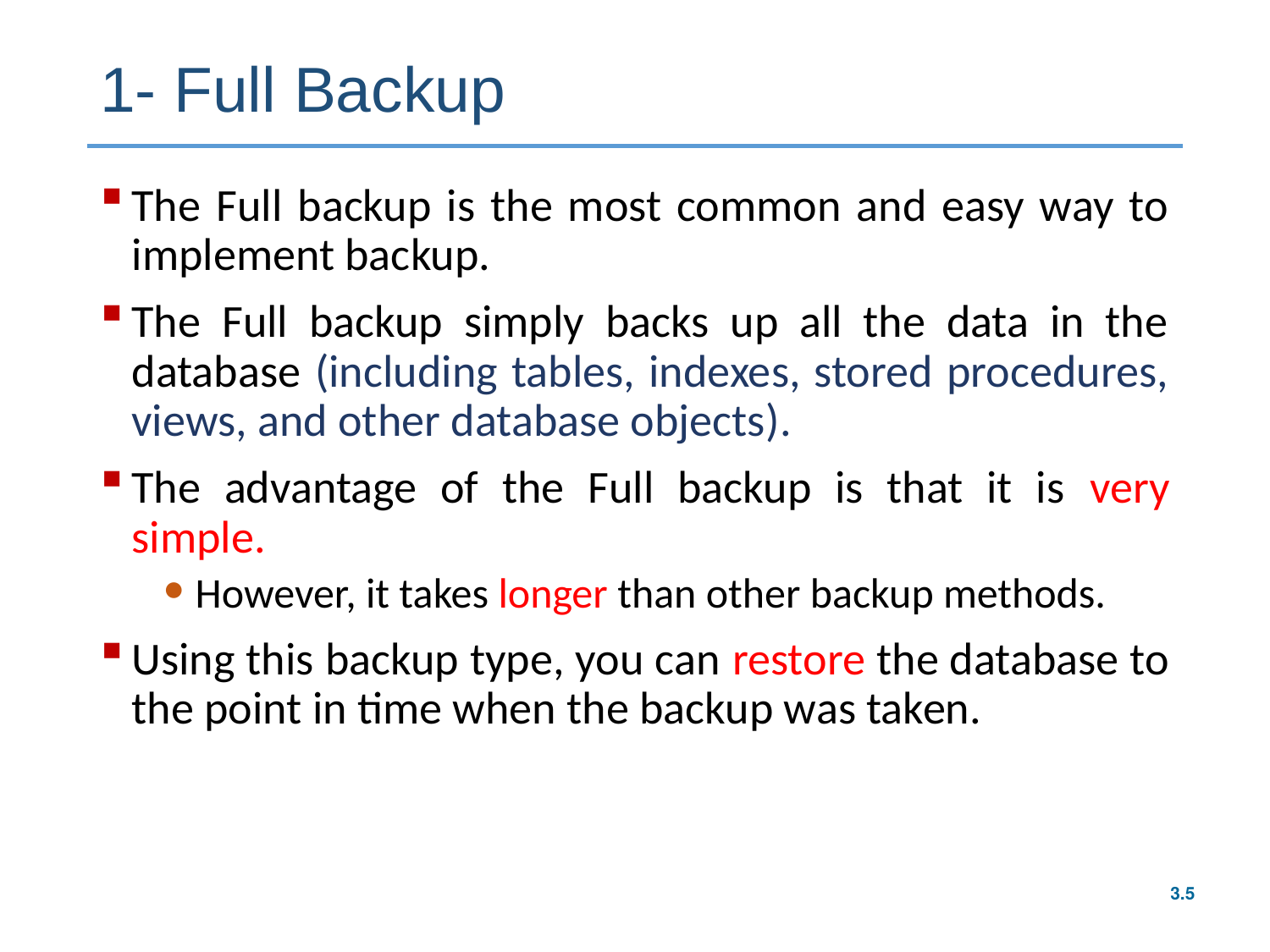

# 1- Full Backup
The Full backup is the most common and easy way to implement backup.
The Full backup simply backs up all the data in the database (including tables, indexes, stored procedures, views, and other database objects).
The advantage of the Full backup is that it is very simple.
However, it takes longer than other backup methods.
Using this backup type, you can restore the database to the point in time when the backup was taken.